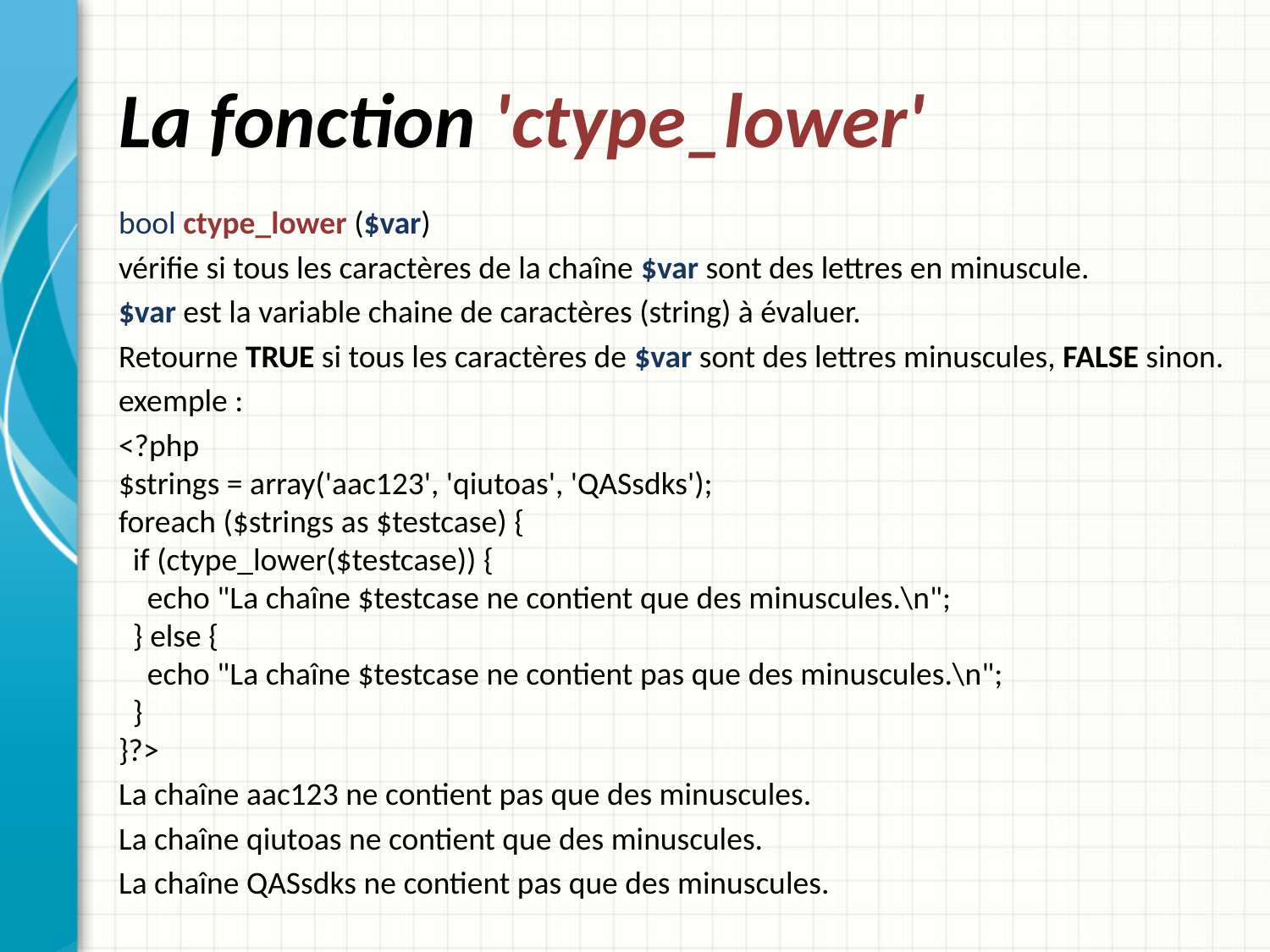

# La fonction 'ctype_lower'
bool ctype_lower ($var)
vérifie si tous les caractères de la chaîne $var sont des lettres en minuscule.
$var est la variable chaine de caractères (string) à évaluer.
Retourne TRUE si tous les caractères de $var sont des lettres minuscules, FALSE sinon.
exemple :
<?php
$strings = array('aac123', 'qiutoas', 'QASsdks');
foreach ($strings as $testcase) {
  if (ctype_lower($testcase)) {
    echo "La chaîne $testcase ne contient que des minuscules.\n";
  } else {
    echo "La chaîne $testcase ne contient pas que des minuscules.\n";
  }
}?>
La chaîne aac123 ne contient pas que des minuscules.
La chaîne qiutoas ne contient que des minuscules.
La chaîne QASsdks ne contient pas que des minuscules.